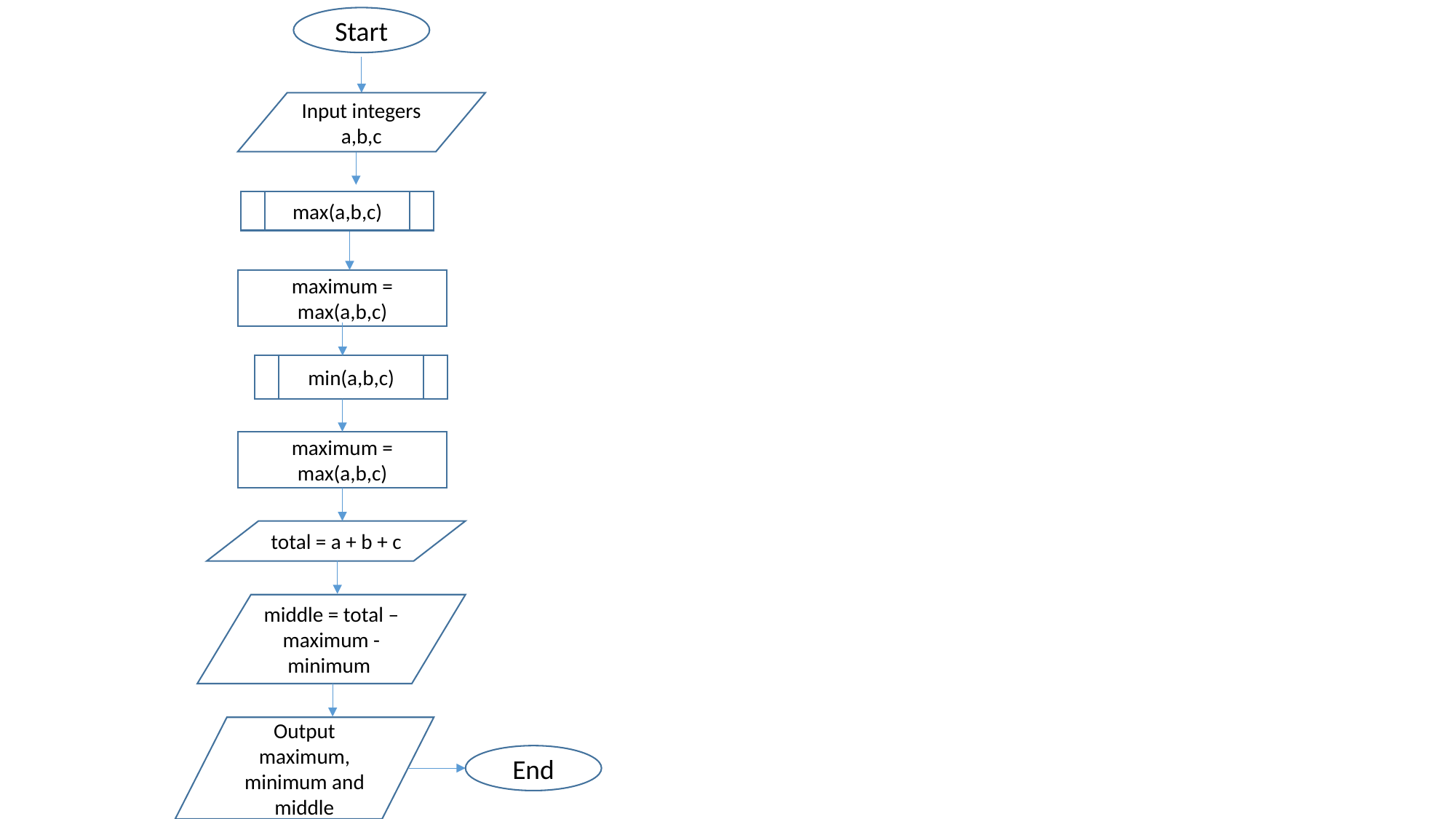

Start
Input integers a,b,c
max(a,b,c)
maximum = max(a,b,c)
min(a,b,c)
maximum = max(a,b,c)
total = a + b + c
middle = total – maximum - minimum
Output maximum, minimum and middle
End